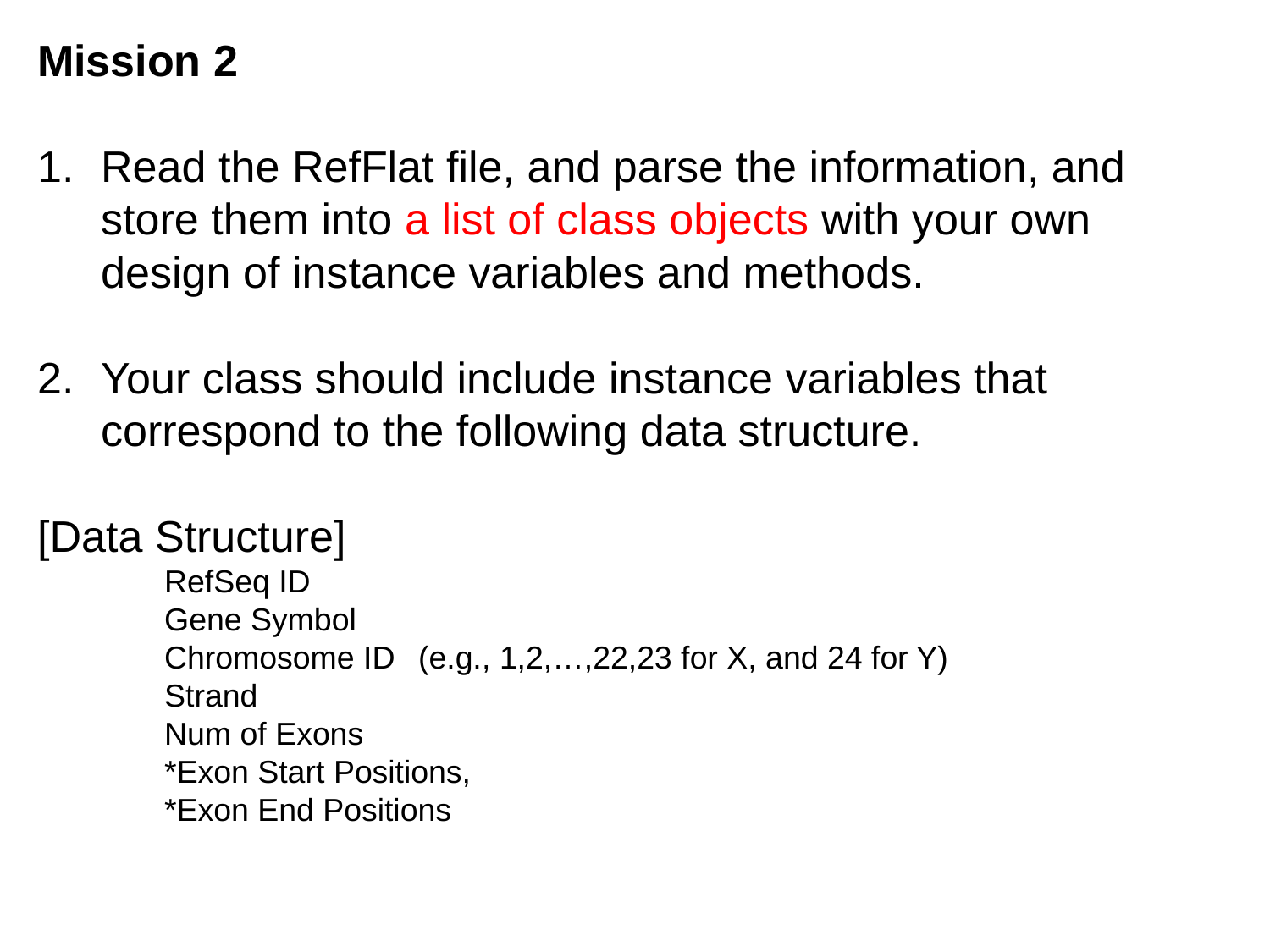

Mission 2

Read the RefFlat file, and parse the information, and store them into a list of class objects with your own design of instance variables and methods.

Your class should include instance variables that correspond to the following data structure.

[Data Structure]
	RefSeq ID
	Gene Symbol
	Chromosome ID	(e.g., 1,2,…,22,23 for X, and 24 for Y)
	Strand
	Num of Exons
	*Exon Start Positions,
	*Exon End Positions